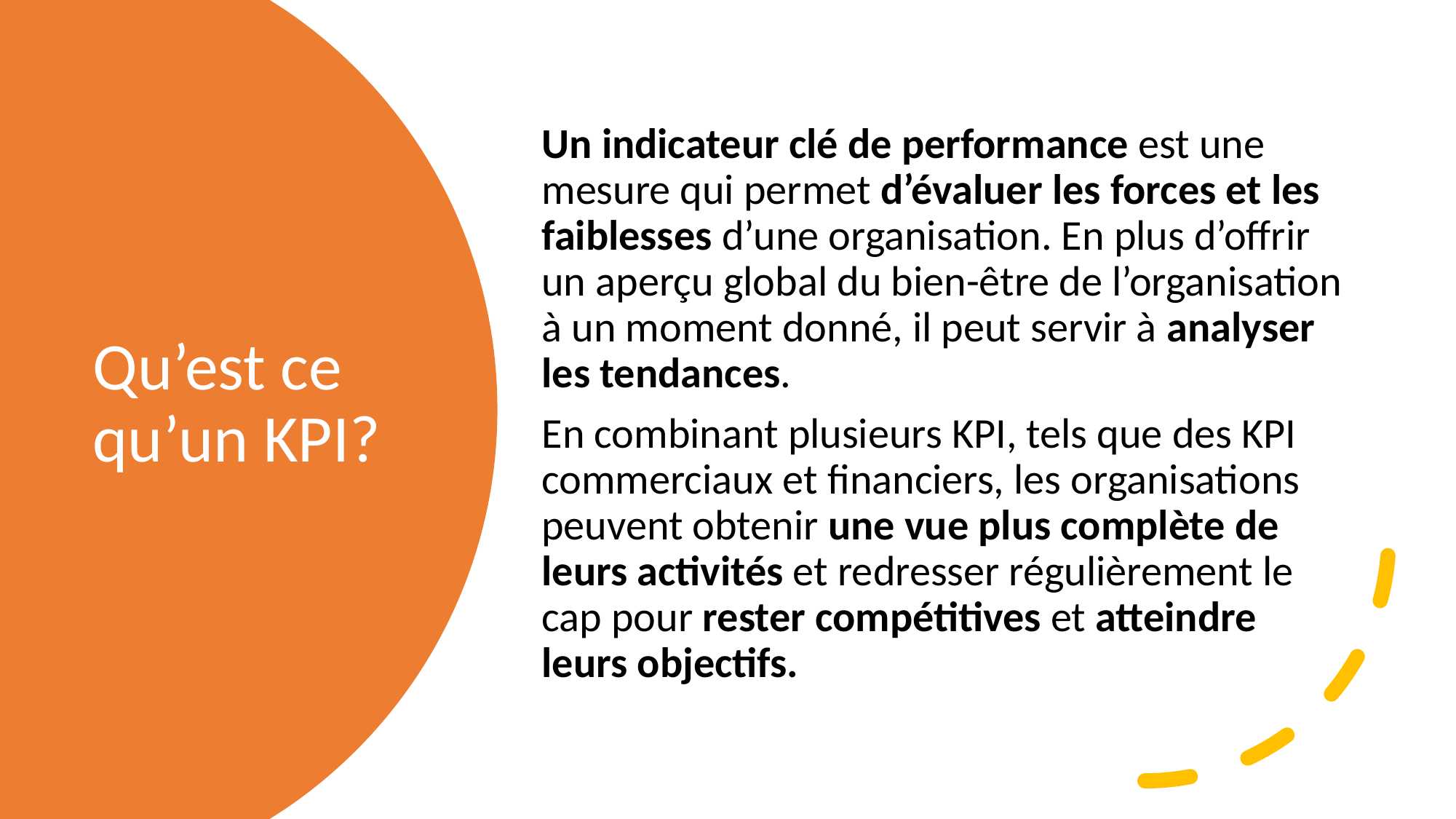

Un indicateur clé de performance est une mesure qui permet d’évaluer les forces et les faiblesses d’une organisation. En plus d’offrir un aperçu global du bien-être de l’organisation à un moment donné, il peut servir à analyser les tendances.
En combinant plusieurs KPI, tels que des KPI commerciaux et financiers, les organisations peuvent obtenir une vue plus complète de leurs activités et redresser régulièrement le cap pour rester compétitives et atteindre leurs objectifs.
# Qu’est ce qu’un KPI?